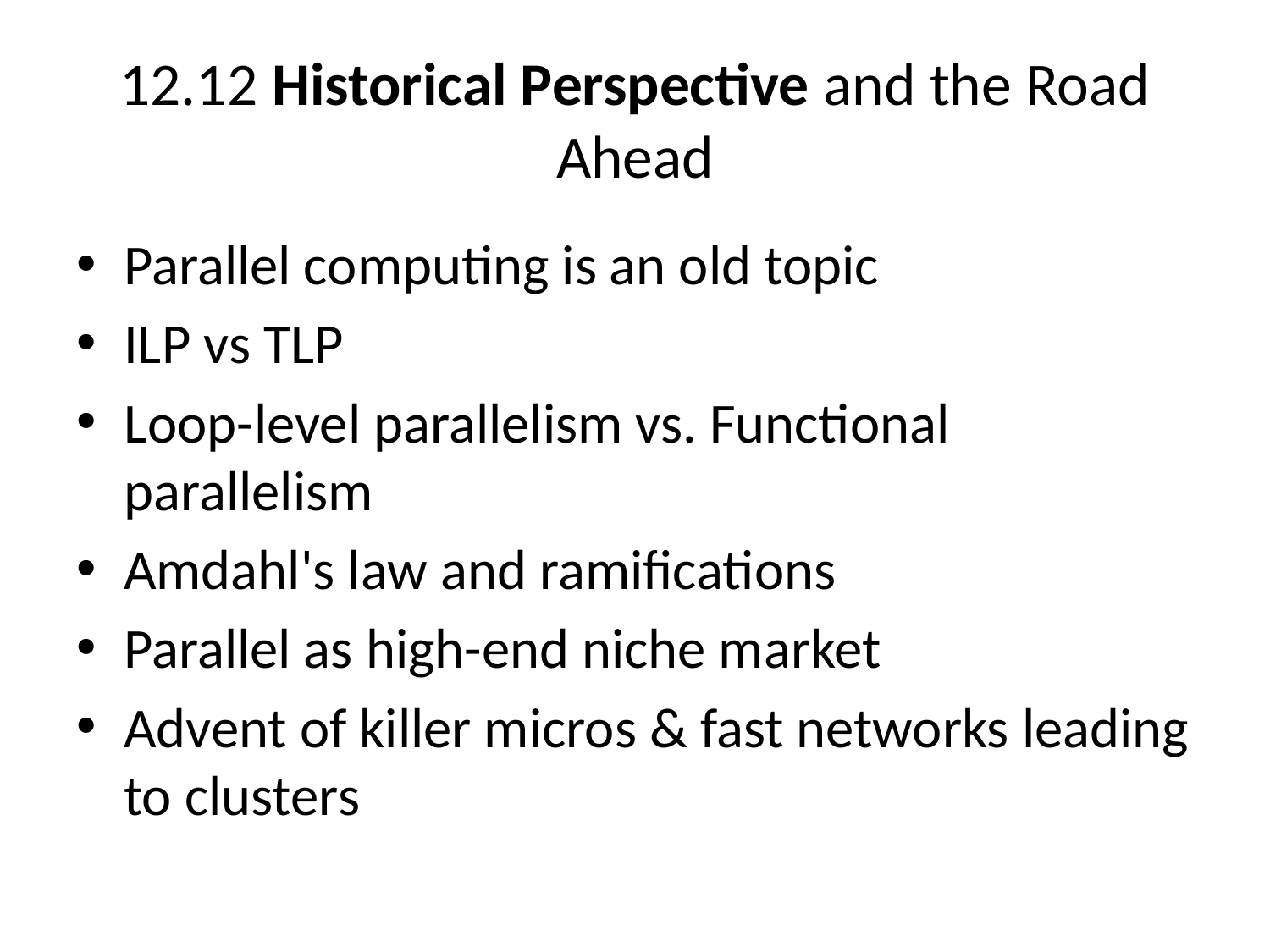

# 12.12 Historical Perspective and the Road Ahead
Parallel computing is an old topic
ILP vs TLP
Loop-level parallelism vs. Functional parallelism
Amdahl's law and ramifications
Parallel as high-end niche market
Advent of killer micros & fast networks leading to clusters